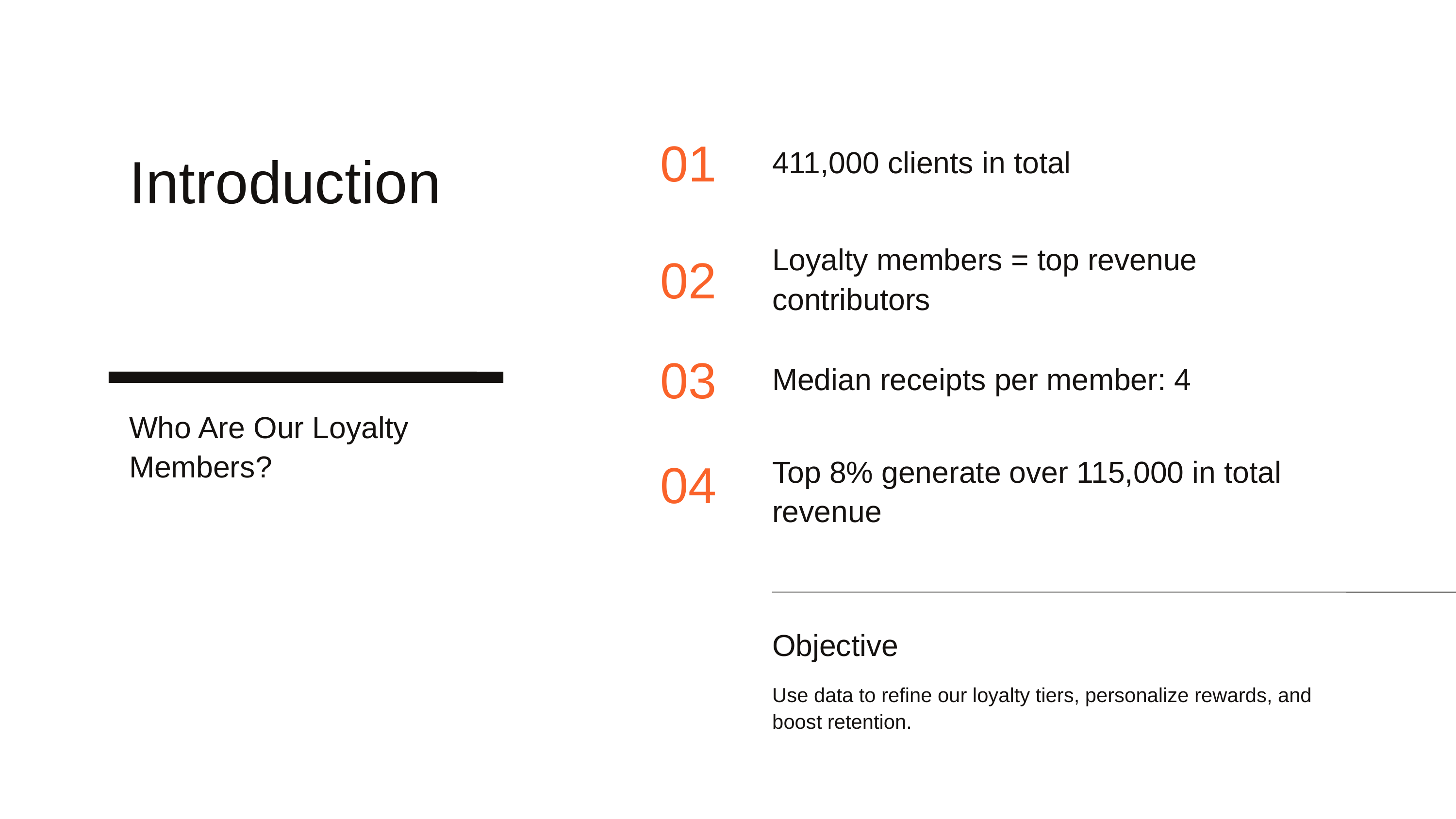

01
411,000 clients in total
Introduction

Who Are Our Loyalty Members?
Loyalty members = top revenue contributors
02
03
Median receipts per member: 4
Top 8% generate over 115,000 in total revenue
04

Objective
Use data to refine our loyalty tiers, personalize rewards, and boost retention.